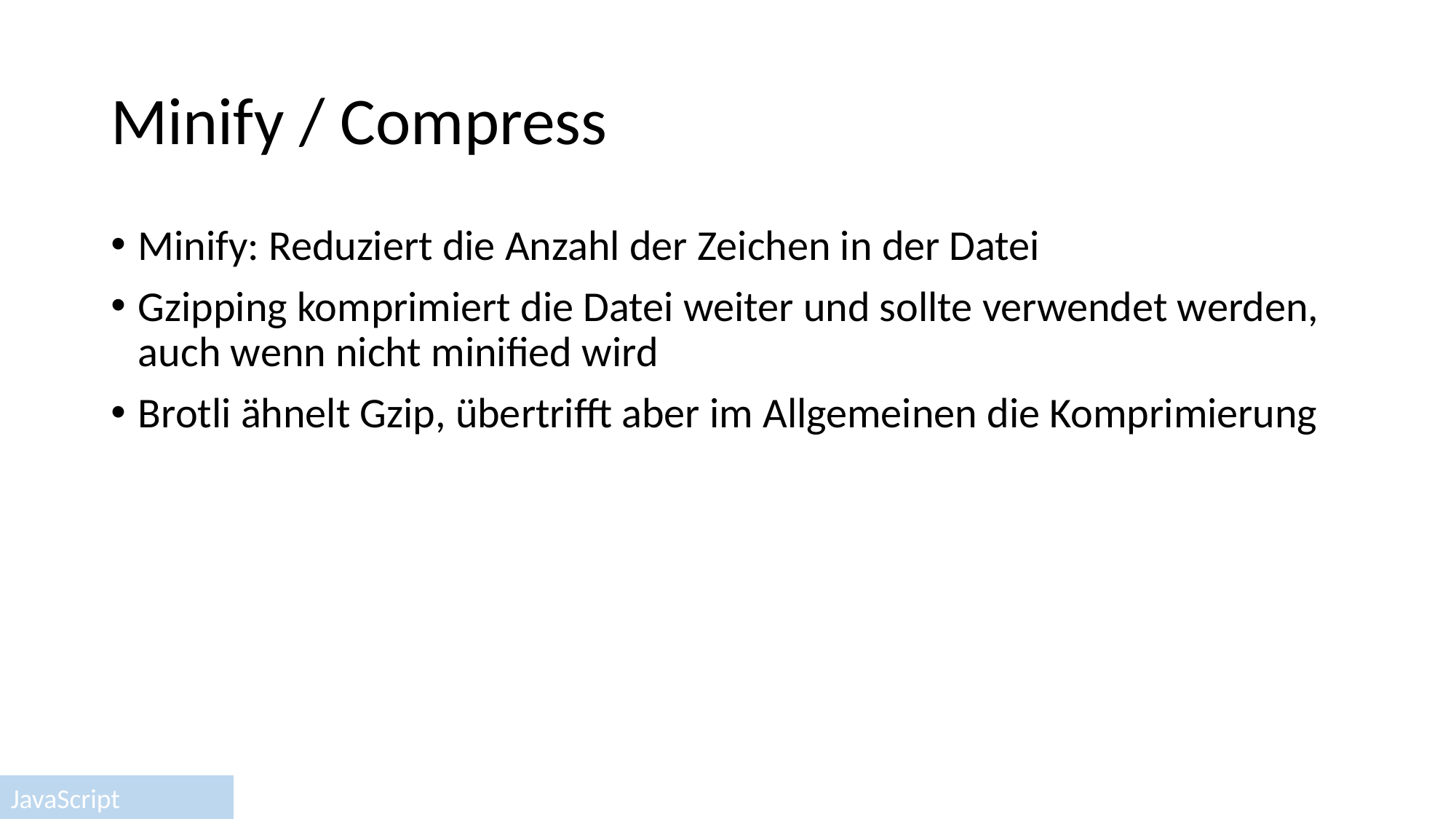

# Minify / Compress
Minify: Reduziert die Anzahl der Zeichen in der Datei
Gzipping komprimiert die Datei weiter und sollte verwendet werden, auch wenn nicht minified wird
Brotli ähnelt Gzip, übertrifft aber im Allgemeinen die Komprimierung
JavaScript